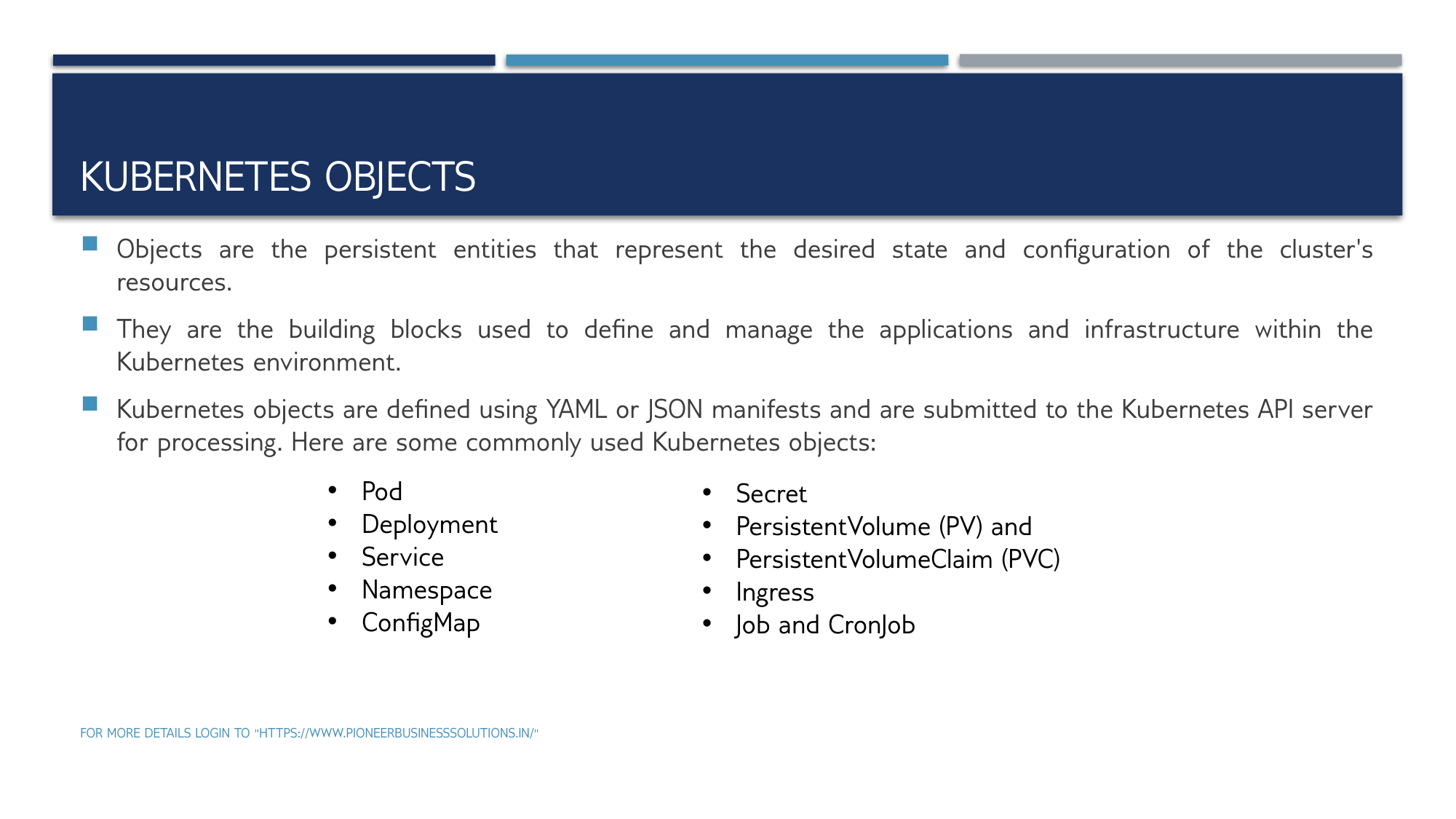

# Kubernetes Objects
Objects are the persistent entities that represent the desired state and configuration of the cluster's resources.
They are the building blocks used to define and manage the applications and infrastructure within the Kubernetes environment.
Kubernetes objects are defined using YAML or JSON manifests and are submitted to the Kubernetes API server for processing. Here are some commonly used Kubernetes objects:
Pod
Deployment
Service
Namespace
ConfigMap

Secret
PersistentVolume (PV) and
PersistentVolumeClaim (PVC)
Ingress
Job and CronJob
For more details login to "https://www.pioneerbusinesssolutions.in/"